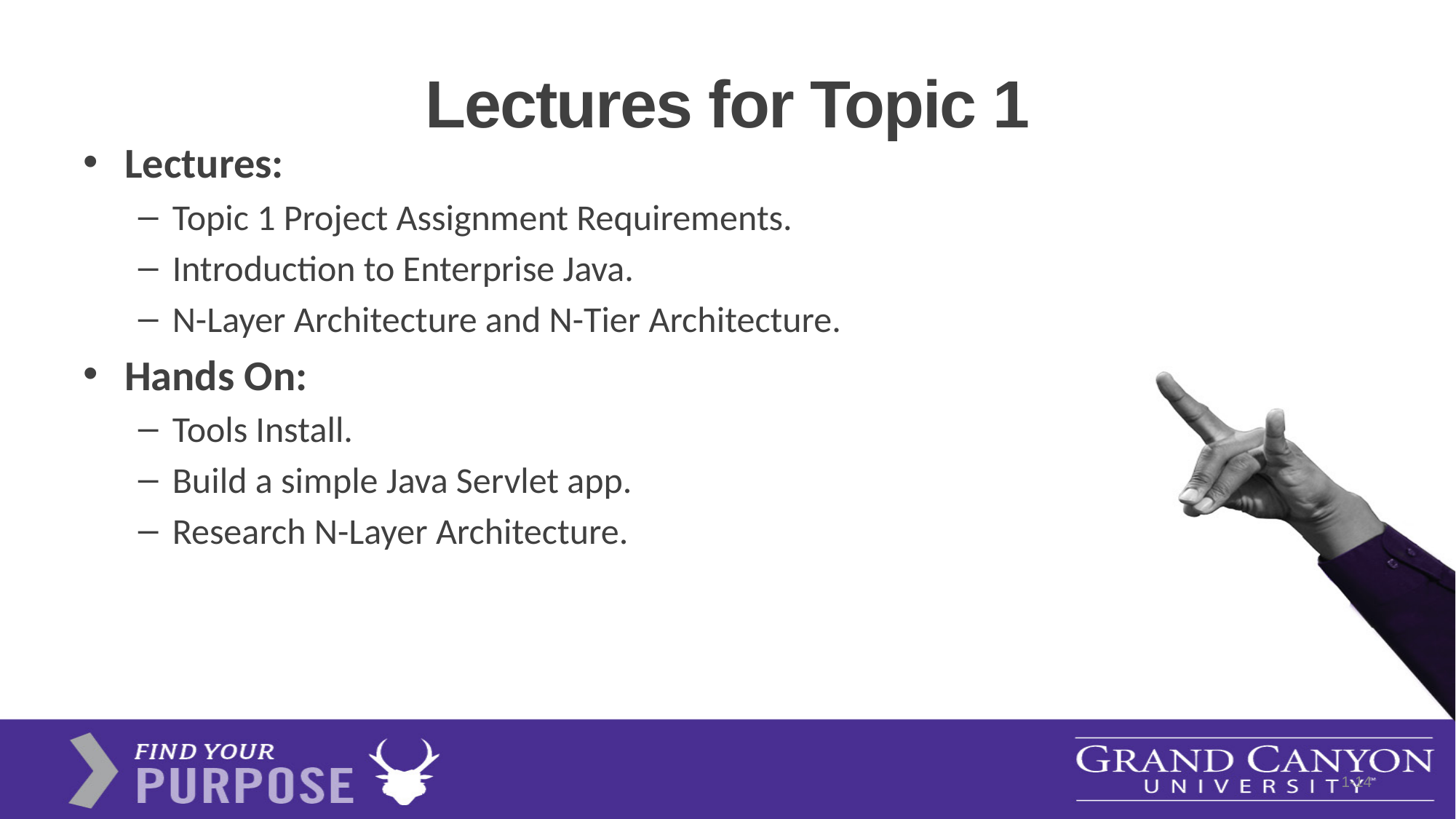

# Lectures for Topic 1
Lectures:
Topic 1 Project Assignment Requirements.
Introduction to Enterprise Java.
N-Layer Architecture and N-Tier Architecture.
Hands On:
Tools Install.
Build a simple Java Servlet app.
Research N-Layer Architecture.
1-14